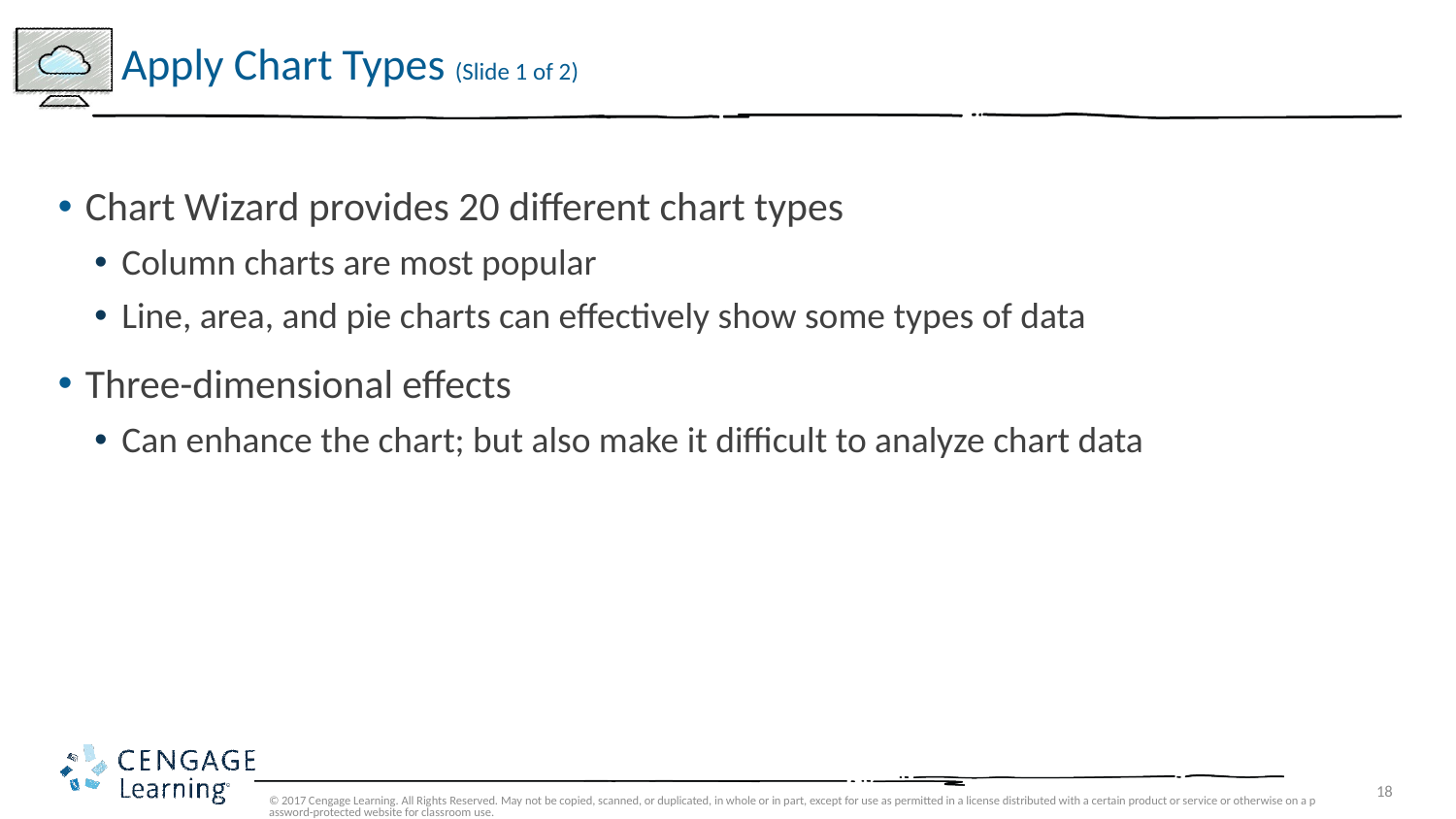

# Apply Chart Types (Slide 1 of 2)
Chart Wizard provides 20 different chart types
Column charts are most popular
Line, area, and pie charts can effectively show some types of data
Three-dimensional effects
Can enhance the chart; but also make it difficult to analyze chart data

© 2017 Cengage Learning. All Rights Reserved. May not be copied, scanned, or duplicated, in whole or in part, except for use as permitted in a license distributed with a certain product or service or otherwise on a password-protected website for classroom use.